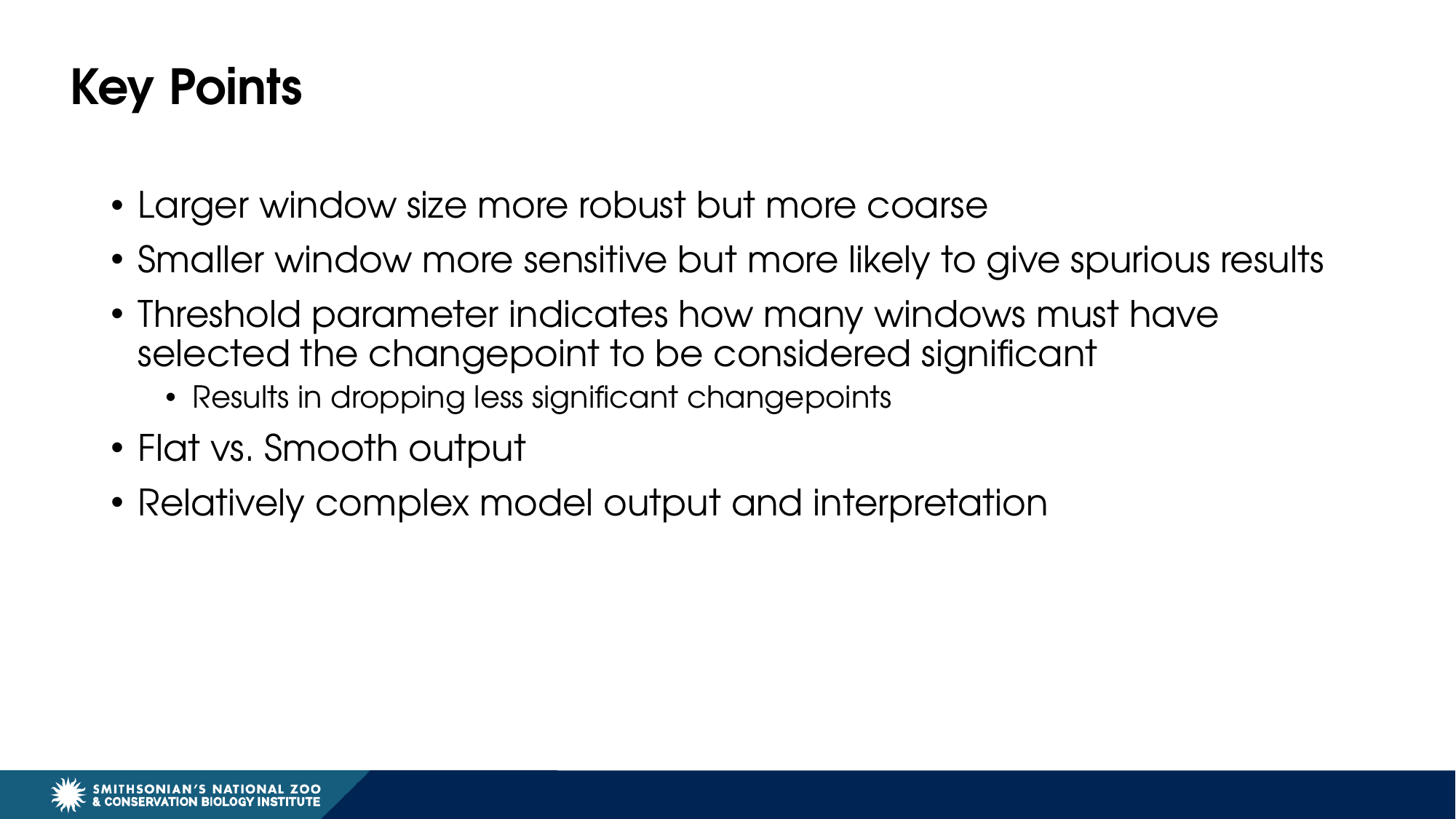

Key Points

Larger window size more robust but more coarse
Smaller window more sensitive but more likely to give spurious results
Threshold parameter indicates how many windows must have selected the changepoint to be considered significant
Results in dropping less significant changepoints
Flat vs. Smooth output
Relatively complex model output and interpretation